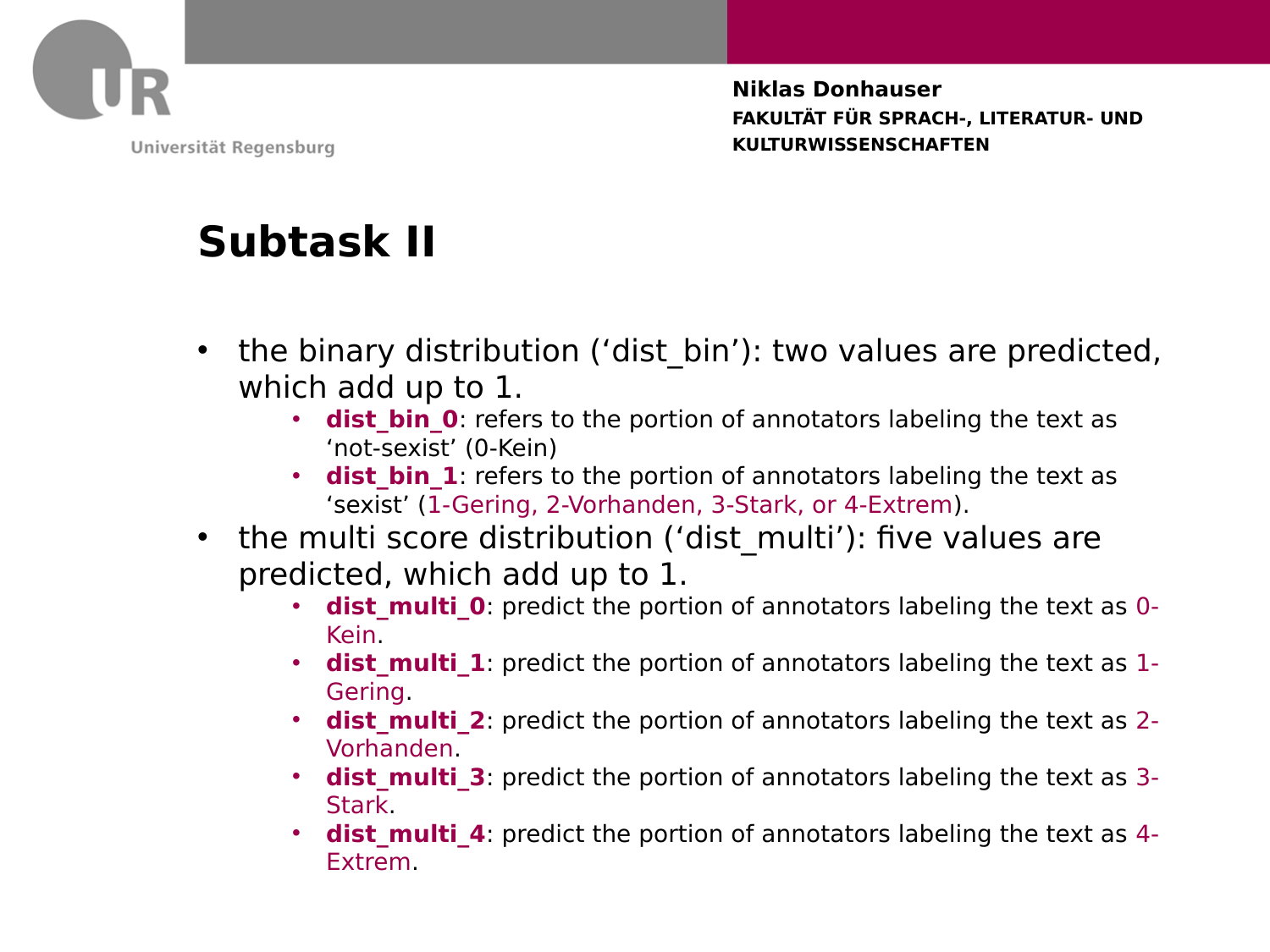

# Subtask II
the binary distribution (‘dist_bin’): two values are predicted, which add up to 1.
dist_bin_0: refers to the portion of annotators labeling the text as ‘not-sexist’ (0-Kein)
dist_bin_1: refers to the portion of annotators labeling the text as ‘sexist’ (1-Gering, 2-Vorhanden, 3-Stark, or 4-Extrem).
the multi score distribution (‘dist_multi’): five values are predicted, which add up to 1.
dist_multi_0: predict the portion of annotators labeling the text as 0-Kein.
dist_multi_1: predict the portion of annotators labeling the text as 1-Gering.
dist_multi_2: predict the portion of annotators labeling the text as 2-Vorhanden.
dist_multi_3: predict the portion of annotators labeling the text as 3-Stark.
dist_multi_4: predict the portion of annotators labeling the text as 4-Extrem.